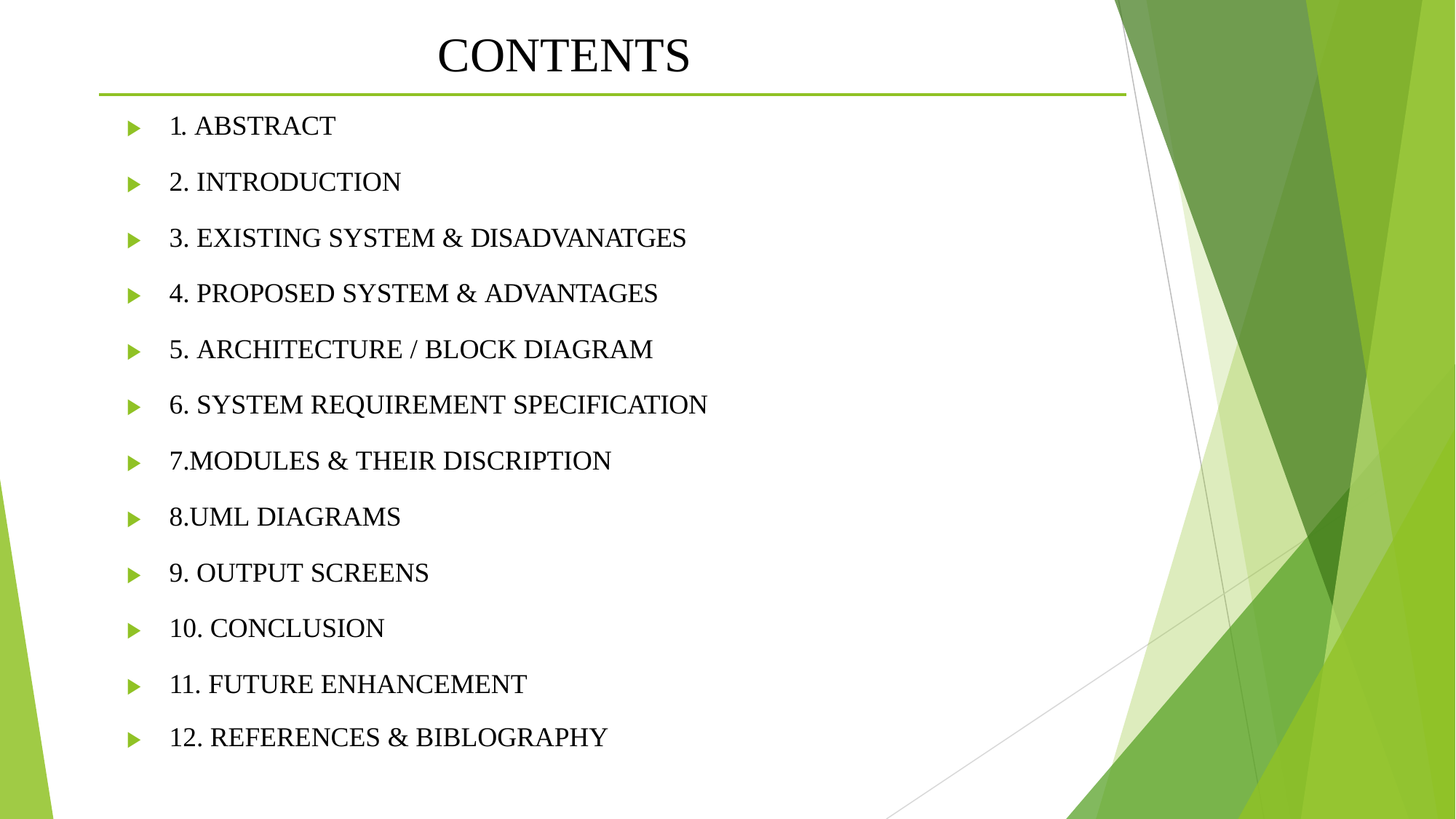

# CONTENTS

▶	1. ABSTRACT
▶	2. INTRODUCTION
▶	3. EXISTING SYSTEM & DISADVANATGES
▶	4. PROPOSED SYSTEM & ADVANTAGES
▶	5. ARCHITECTURE / BLOCK DIAGRAM
▶	6. SYSTEM REQUIREMENT SPECIFICATION
▶	7.MODULES & THEIR DISCRIPTION
▶	8.UML DIAGRAMS
▶	9. OUTPUT SCREENS
▶	10. CONCLUSION
▶	11. FUTURE ENHANCEMENT
▶	12. REFERENCES & BIBLOGRAPHY